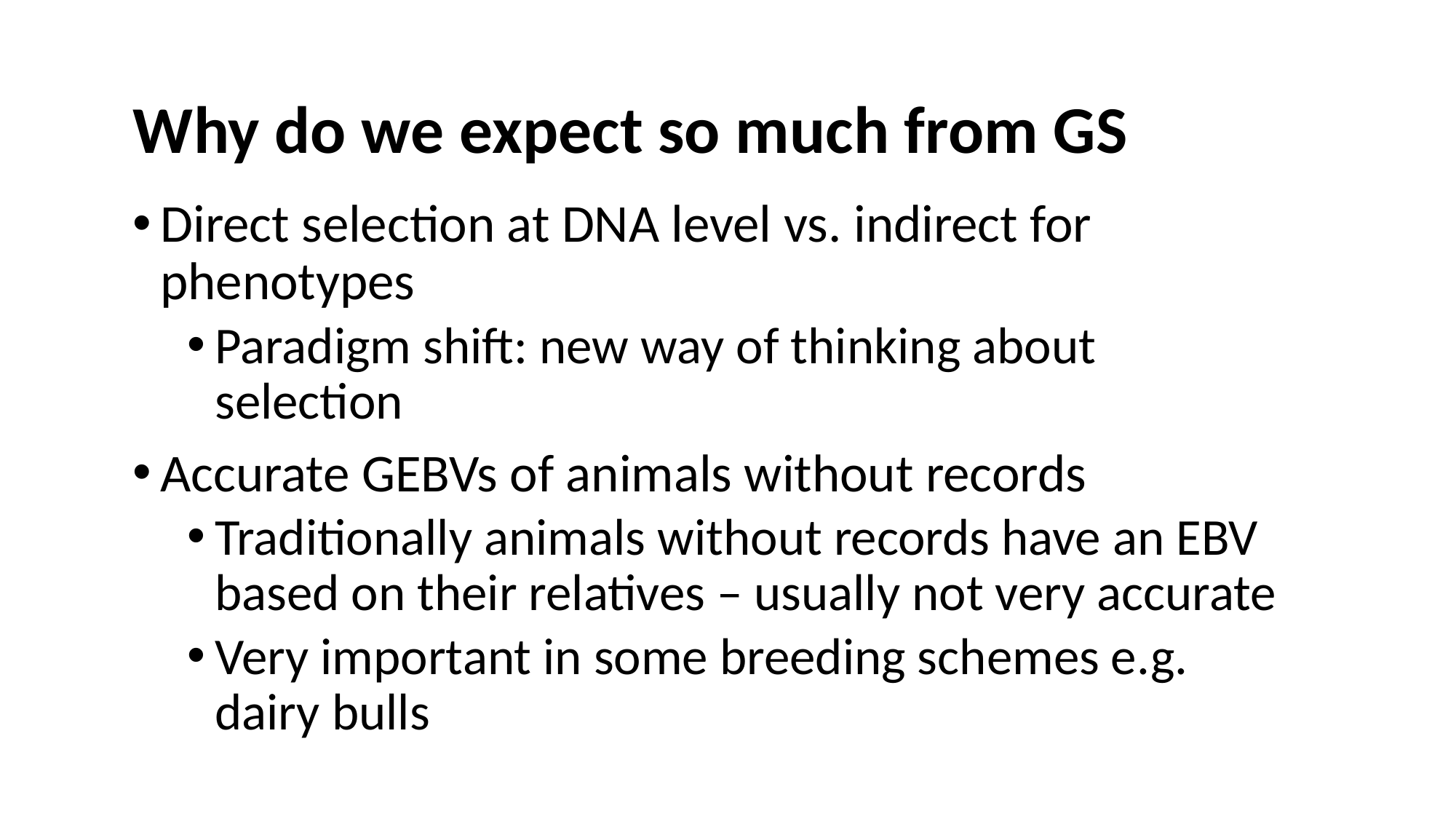

# Why do we expect so much from GS
Direct selection at DNA level vs. indirect for phenotypes
Paradigm shift: new way of thinking about selection
Accurate GEBVs of animals without records
Traditionally animals without records have an EBV based on their relatives – usually not very accurate
Very important in some breeding schemes e.g. dairy bulls